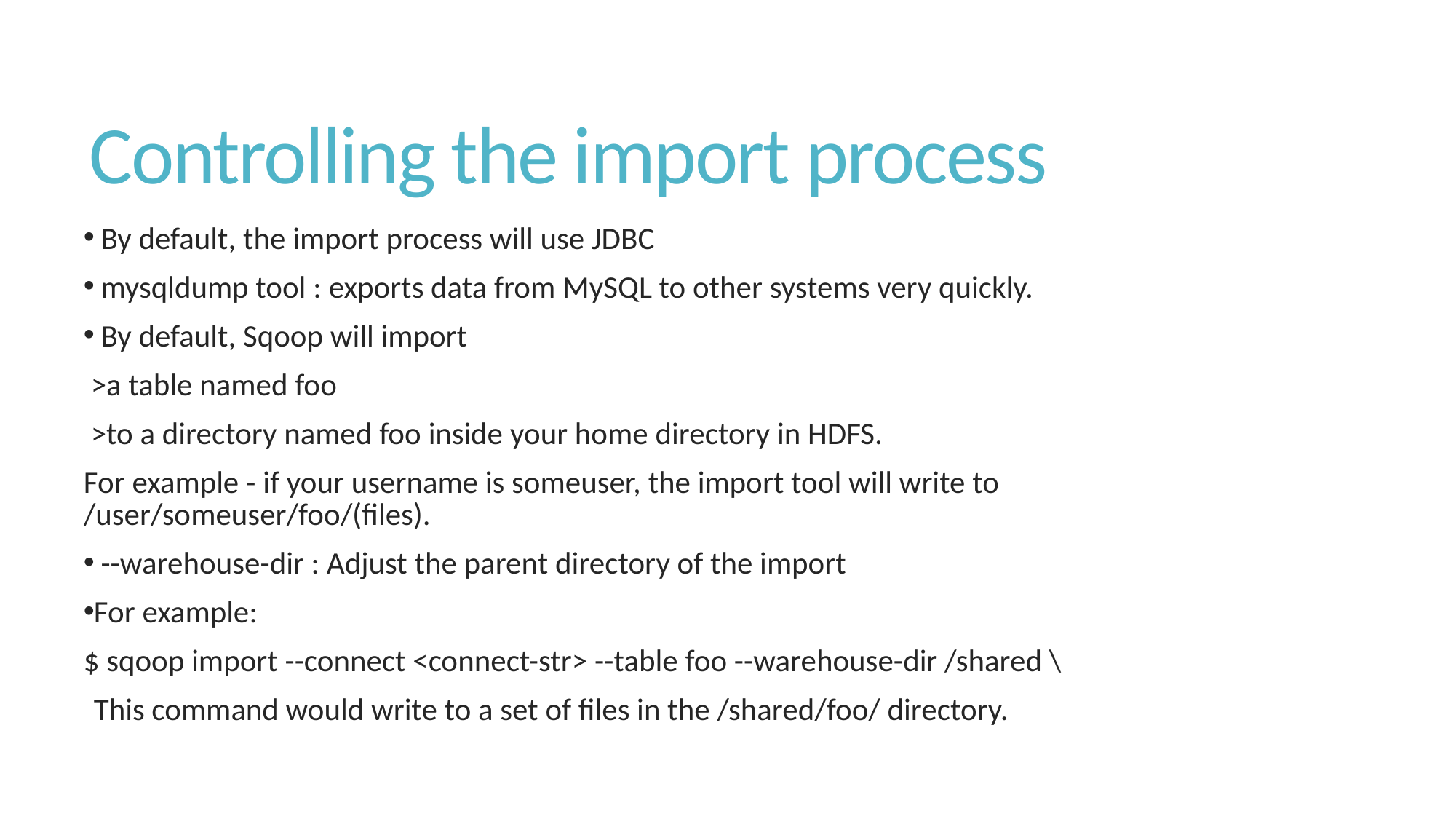

# Controlling the import process
 By default, the import process will use JDBC
 mysqldump tool : exports data from MySQL to other systems very quickly.
 By default, Sqoop will import
 >a table named foo
 >to a directory named foo inside your home directory in HDFS.
For example - if your username is someuser, the import tool will write to /user/someuser/foo/(files).
 --warehouse-dir : Adjust the parent directory of the import
For example:
$ sqoop import --connect <connect-str> --table foo --warehouse-dir /shared \
This command would write to a set of files in the /shared/foo/ directory.